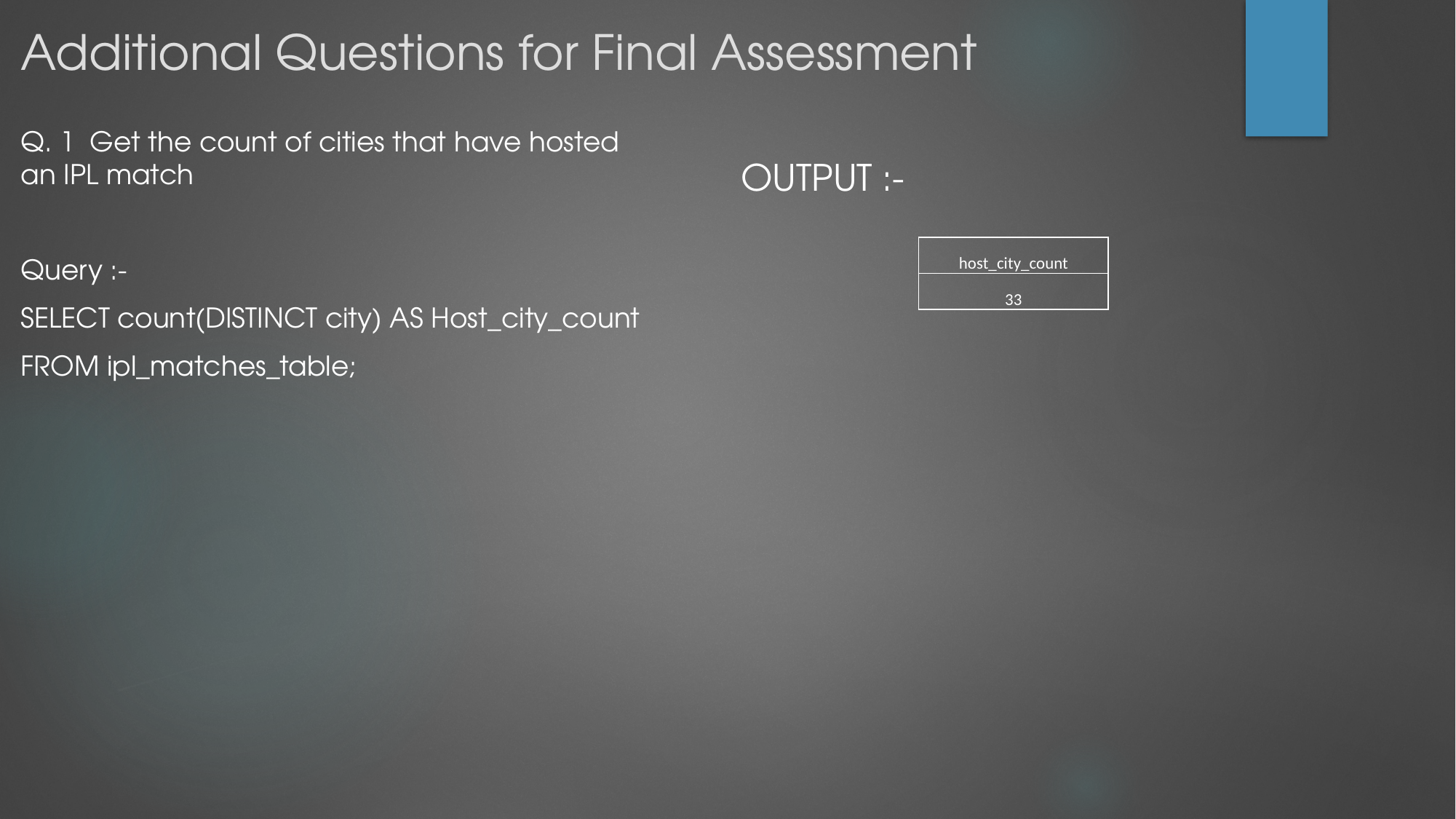

# Additional Questions for Final Assessment
Q. 1  Get the count of cities that have hosted an IPL match

Query :-
SELECT count(DISTINCT city) AS Host_city_count
FROM ipl_matches_table;
    OUTPUT :-
| host\_city\_count |
| --- |
| 33 |